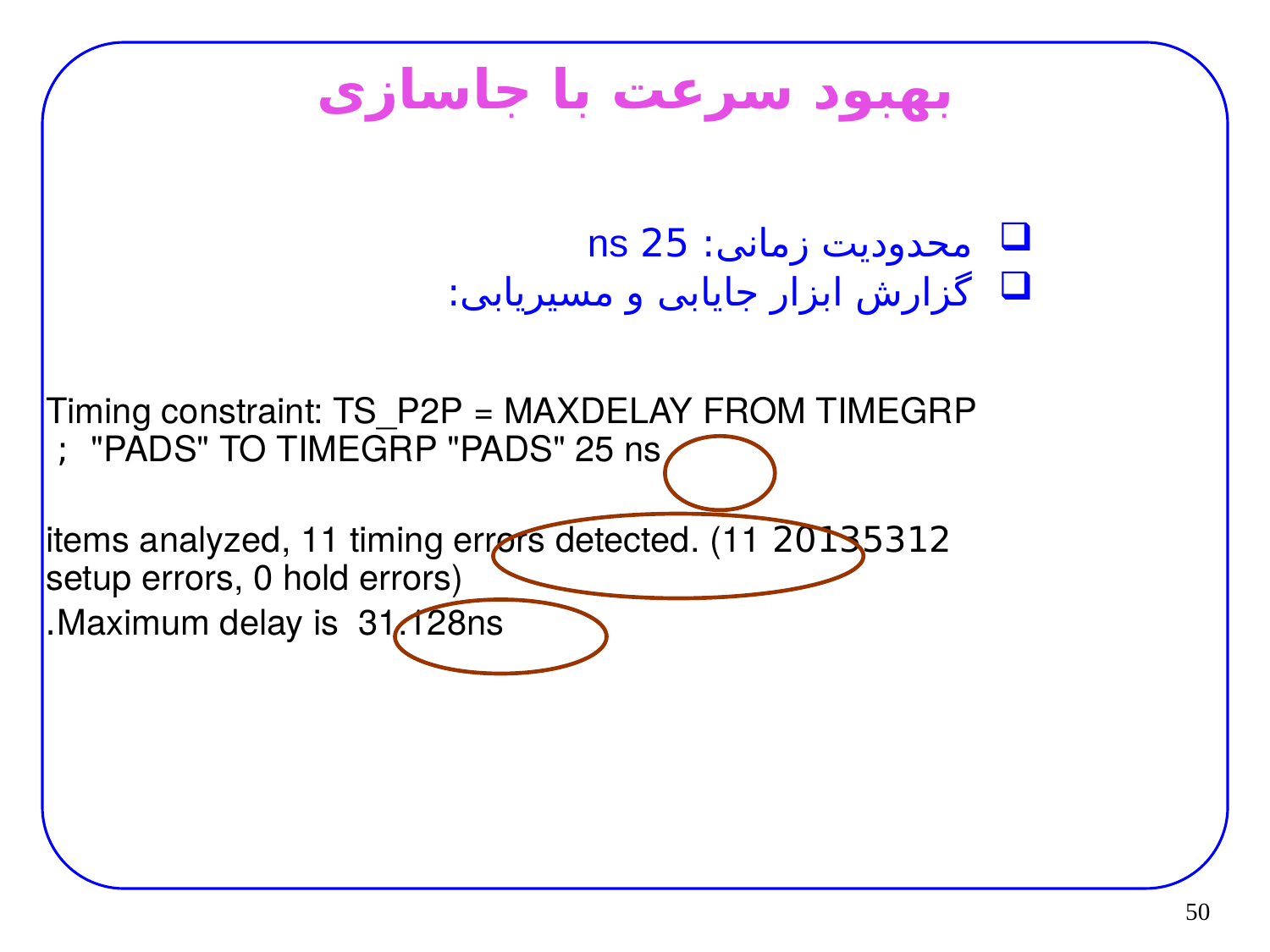

50
# بهبود سرعت با جاسازی
محدودیت زمانی: 25 ns
گزارش ابزار جایابی و مسیریابی:

Timing constraint: TS_P2P = MAXDELAY FROM TIMEGRP "PADS" TO TIMEGRP "PADS" 25 ns  ;

 20135312 items analyzed, 11 timing errors detected. (11 setup errors, 0 hold errors)
 Maximum delay is  31.128ns.